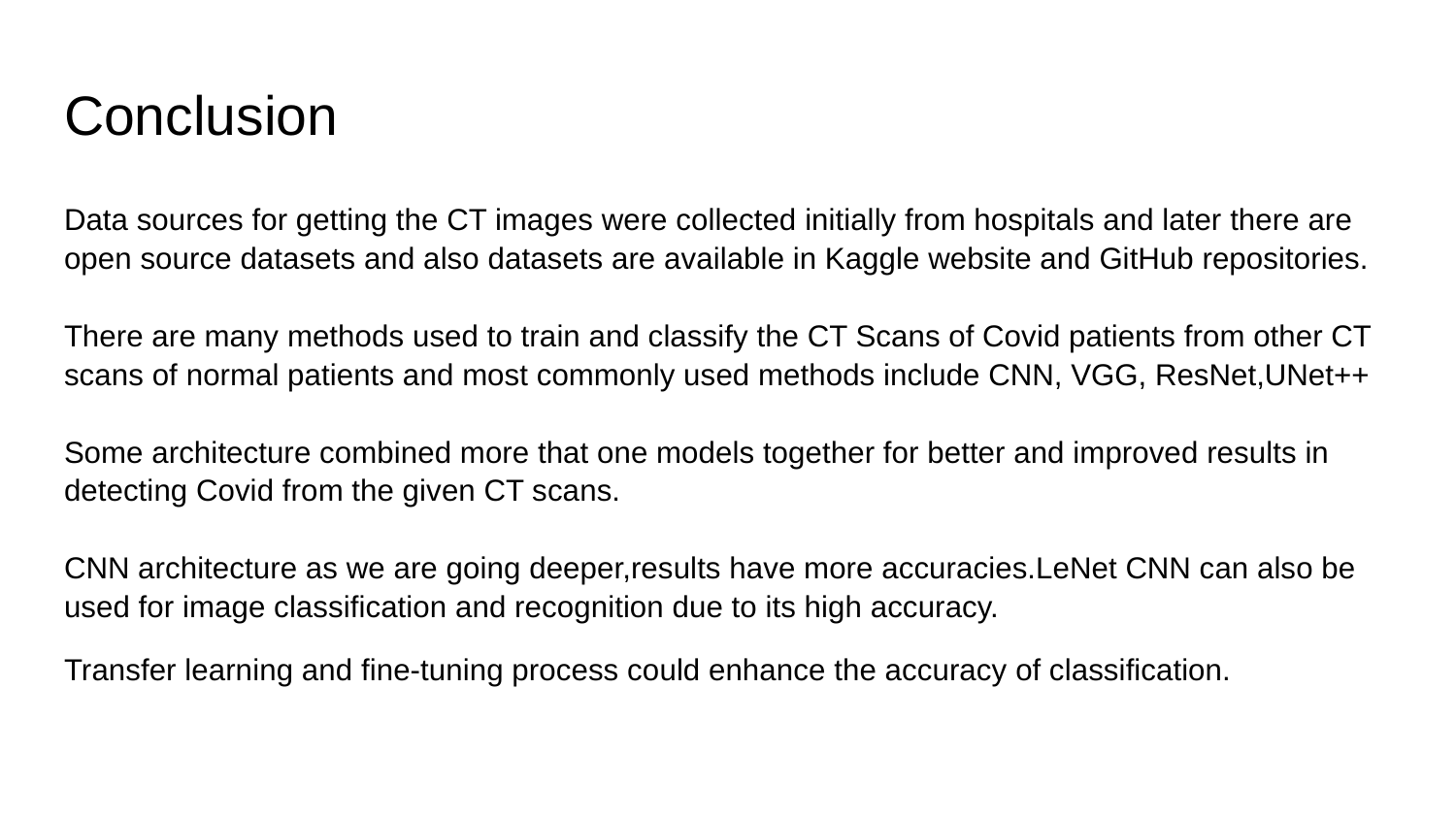

# Conclusion
Data sources for getting the CT images were collected initially from hospitals and later there are open source datasets and also datasets are available in Kaggle website and GitHub repositories.

There are many methods used to train and classify the CT Scans of Covid patients from other CT scans of normal patients and most commonly used methods include CNN, VGG, ResNet,UNet++

Some architecture combined more that one models together for better and improved results in detecting Covid from the given CT scans.

CNN architecture as we are going deeper,results have more accuracies.LeNet CNN can also be used for image classification and recognition due to its high accuracy.
Transfer learning and fine-tuning process could enhance the accuracy of classification.